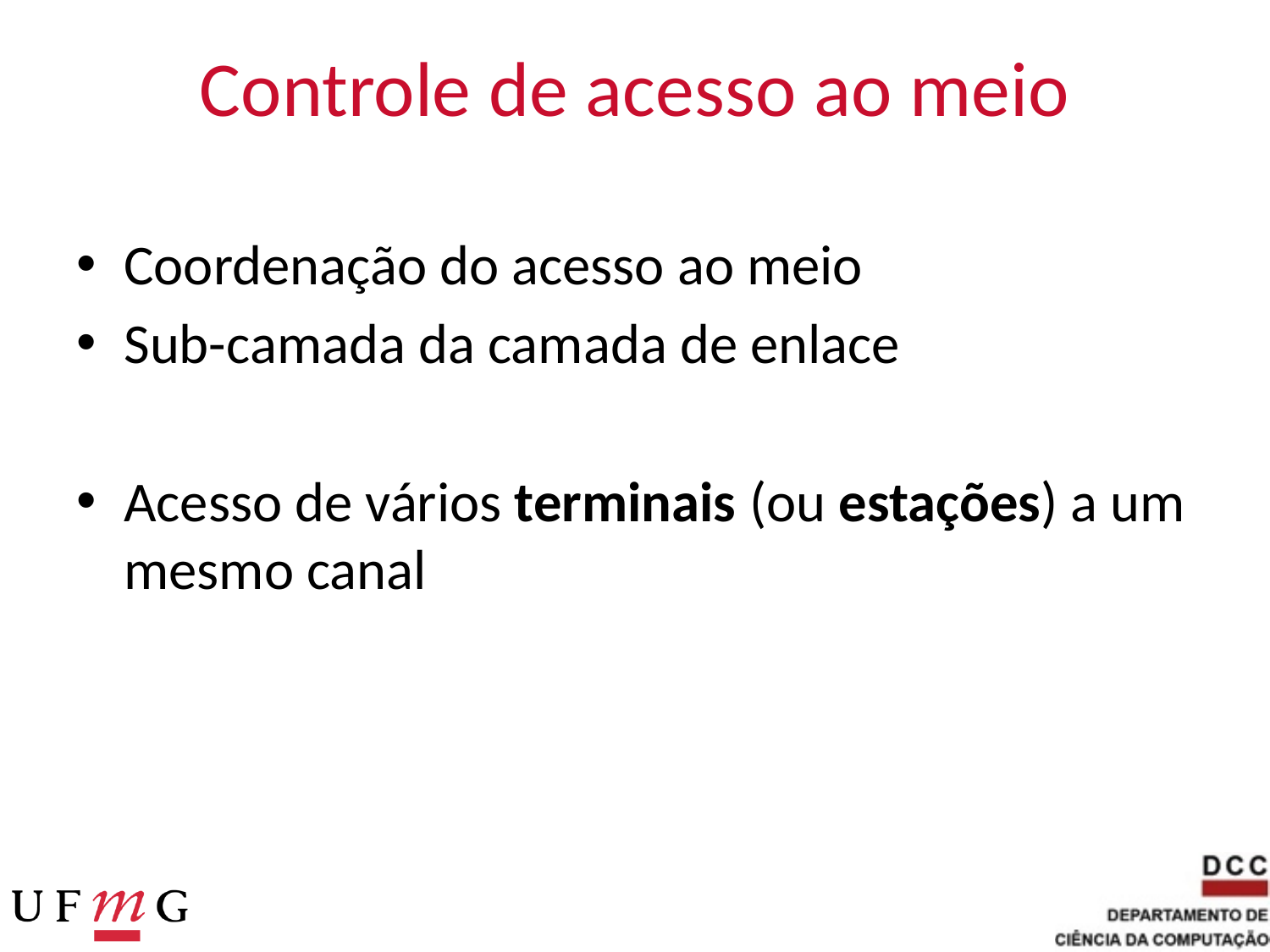

# Controle de acesso ao meio
Coordenação do acesso ao meio
Sub-camada da camada de enlace

Acesso de vários terminais (ou estações) a um mesmo canal